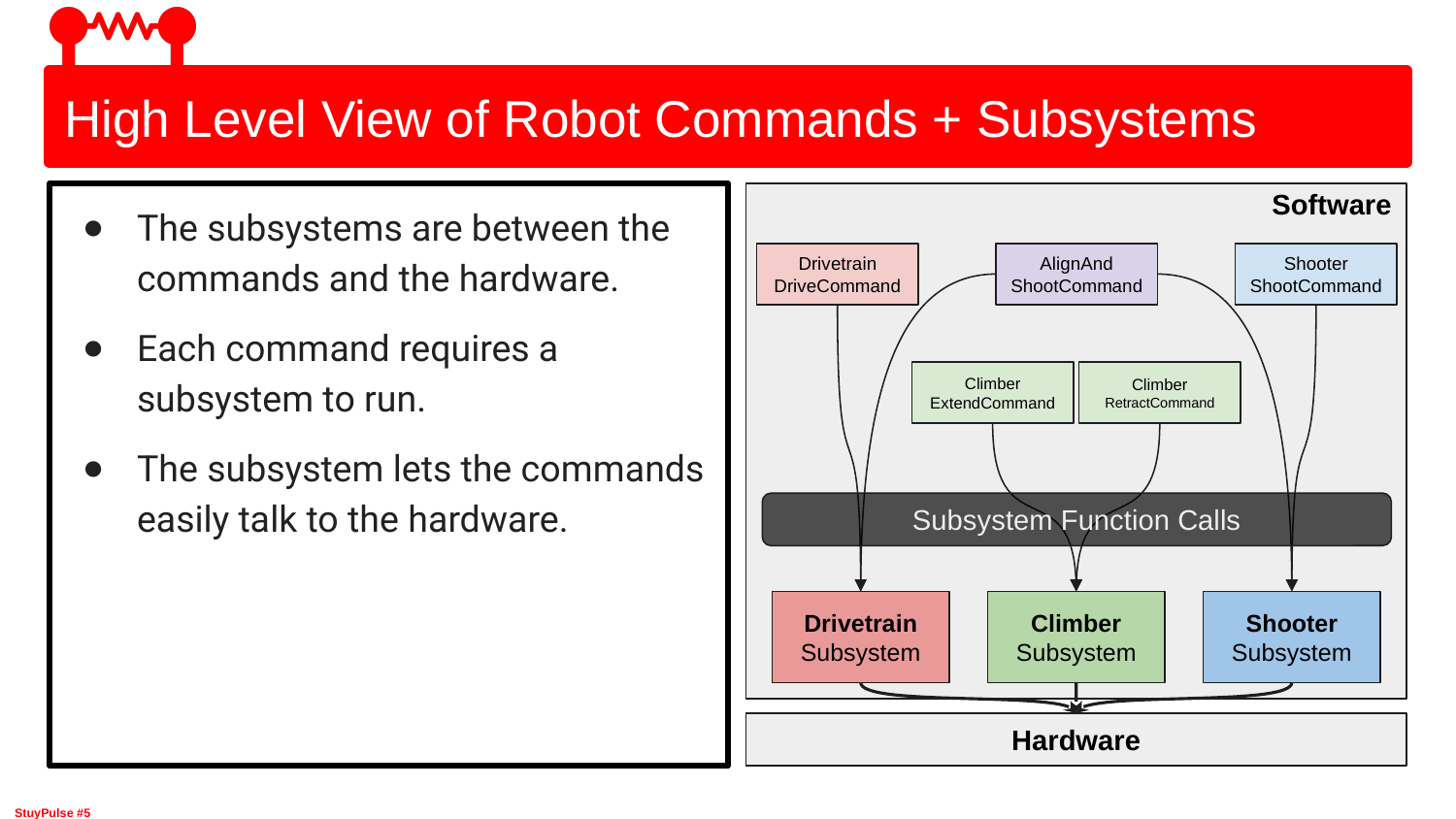

# High Level View of Robot Commands + Subsystems
The subsystems are between the commands and the hardware.
Each command requires a subsystem to run.
The subsystem lets the commands easily talk to the hardware.
Software

Drivetrain DriveCommand
AlignAnd
ShootCommand
Shooter
ShootCommand
Climber
ExtendCommand
Climber
RetractCommand
Subsystem Function Calls
Drivetrain Subsystem
Climber Subsystem
Shooter Subsystem
Hardware